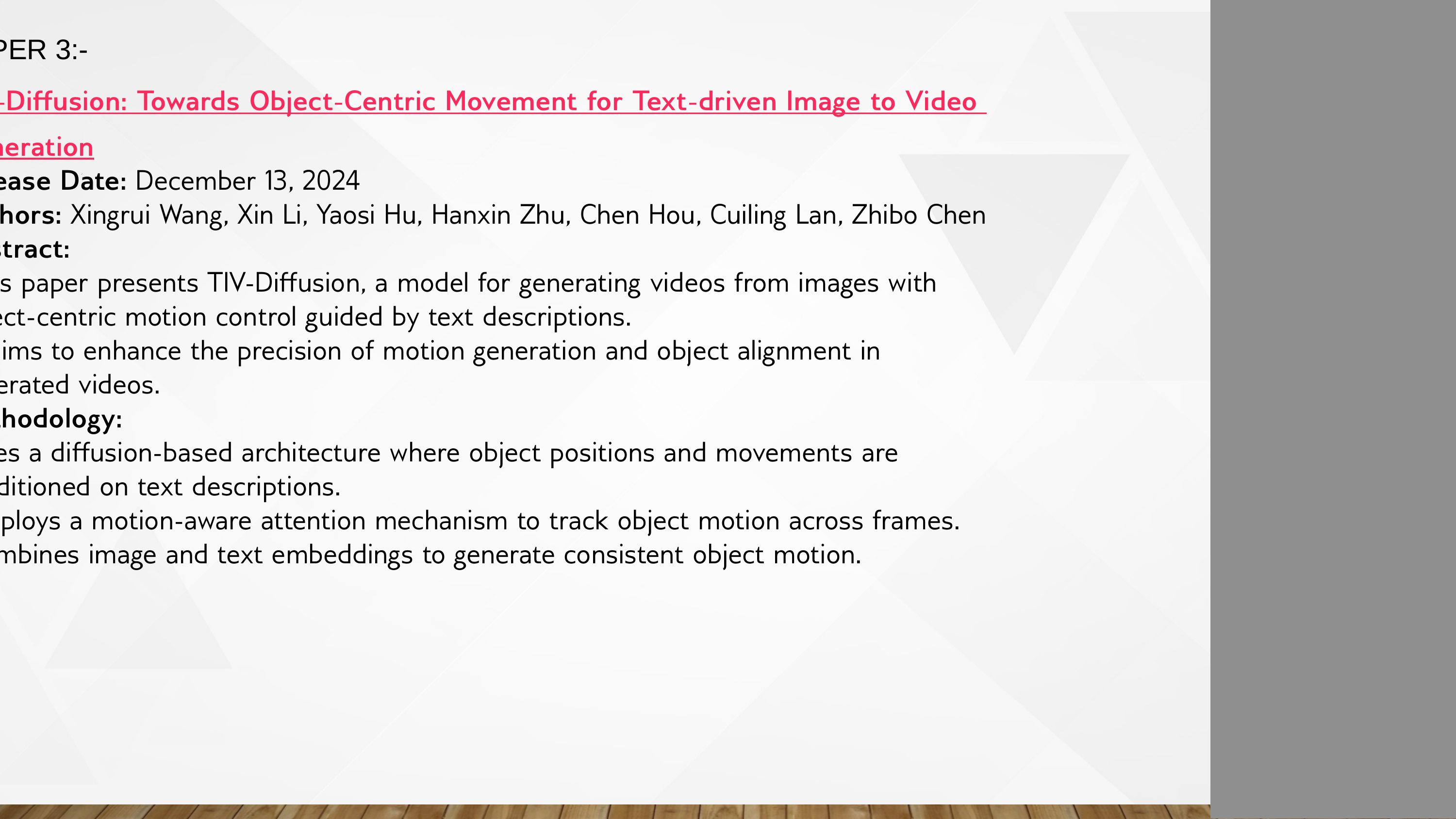

PAPER 3:-TIV-Diffusion: Towards Object-Centric Movement for Text-driven Image to Video Generation
Release Date: December 13, 2024
Authors: Xingrui Wang, Xin Li, Yaosi Hu, Hanxin Zhu, Chen Hou, Cuiling Lan, Zhibo Chen
Abstract:
This paper presents TIV-Diffusion, a model for generating videos from images with object-centric motion control guided by text descriptions.
It aims to enhance the precision of motion generation and object alignment in generated videos.
Methodology:
Uses a diffusion-based architecture where object positions and movements are conditioned on text descriptions.
Employs a motion-aware attention mechanism to track object motion across frames.
Combines image and text embeddings to generate consistent object motion.